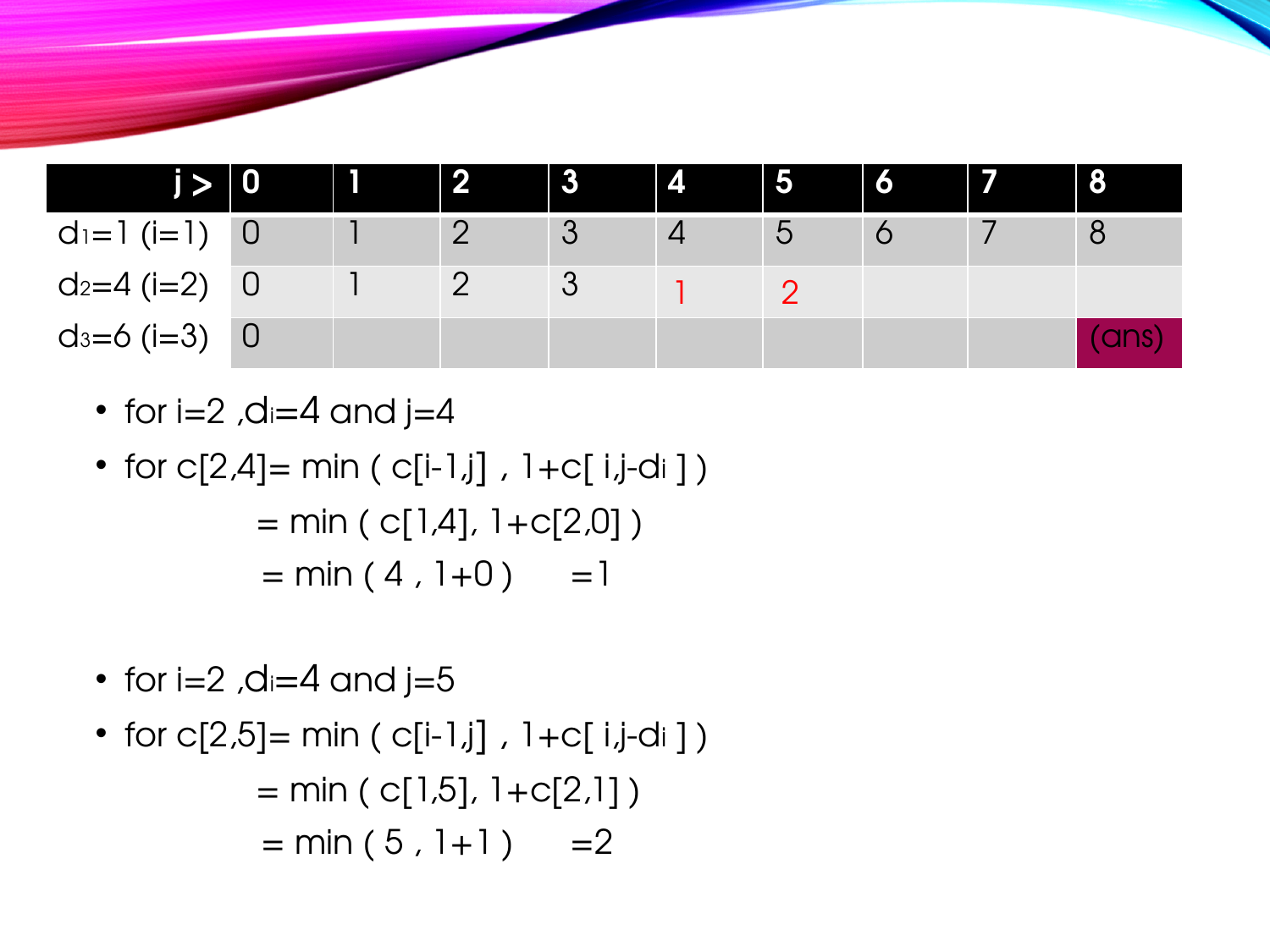

| j > | 0 | 1 | 2 | 3 | 4 | 5 | 6 | 7 | 8 |
| --- | --- | --- | --- | --- | --- | --- | --- | --- | --- |
| d1=1 (i=1) | 0 | 1 | 2 | 3 | 4 | 5 | 6 | 7 | 8 |
| d2=4 (i=2) | 0 | 1 | 2 | 3 |  |  |  |  |  |
| d3=6 (i=3) | 0 |  |  |  |  |  |  |  | (ans) |
1
2
for i=2 ,di=4 and j=4
for c[2,4]= min ( c[i-1,j] , 1+c[ i,j-di ] )
	     = min ( c[1,4], 1+c[2,0] )
	      = min ( 4 , 1+0 )      =1

for i=2 ,di=4 and j=5
for c[2,5]= min ( c[i-1,j] , 1+c[ i,j-di ] )
	     = min ( c[1,5], 1+c[2,1] )
	      = min ( 5 , 1+1 )      =2